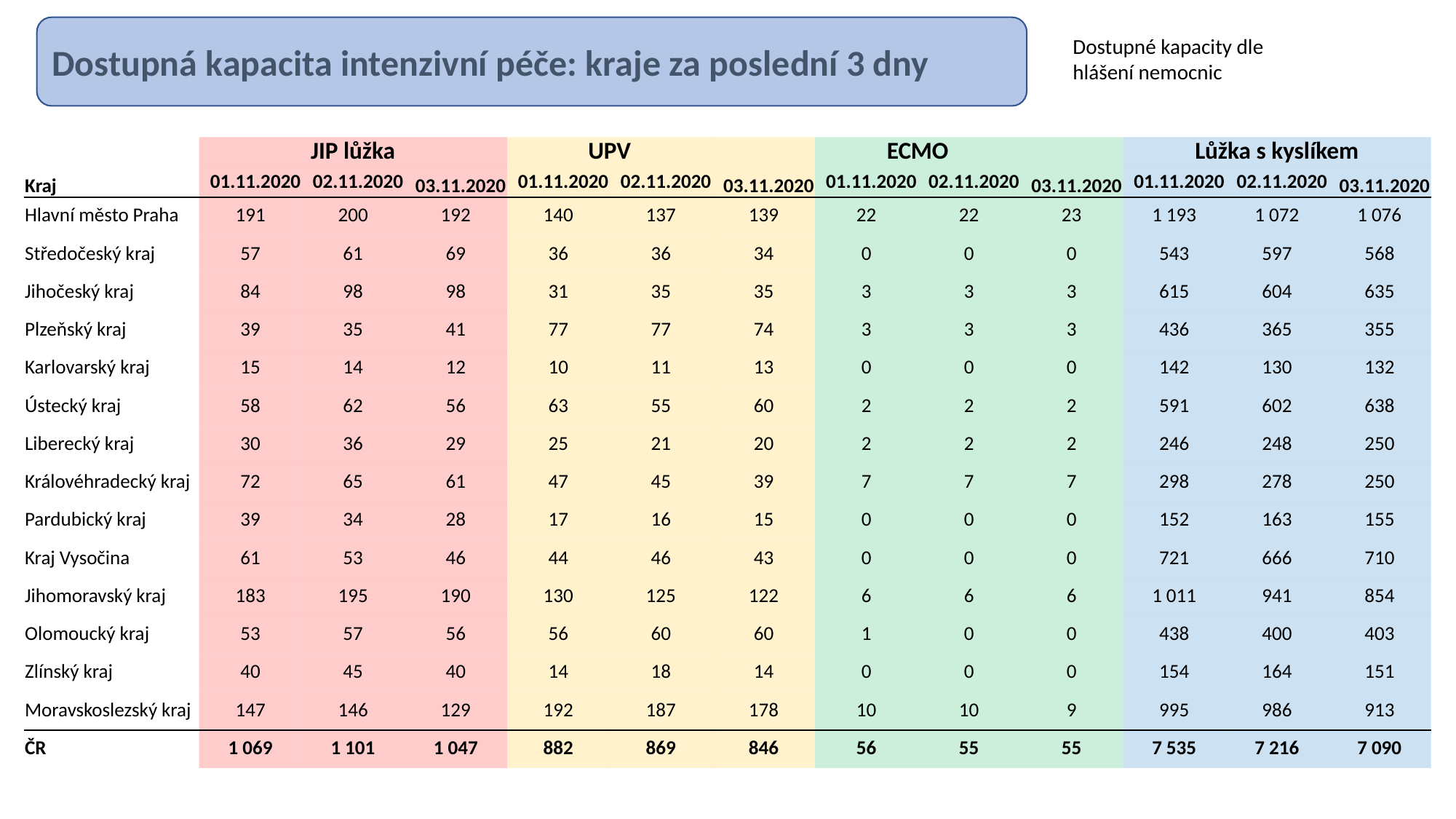

Dostupná kapacita intenzivní péče: kraje za poslední 3 dny
Dostupné kapacity dle hlášení nemocnic
|  | JIP lůžka |  |  | UPV |  |  | ECMO |  |  | Lůžka s kyslíkem |  |  |
| --- | --- | --- | --- | --- | --- | --- | --- | --- | --- | --- | --- | --- |
| Kraj | 01.11.2020 | 02.11.2020 | 03.11.2020 | 01.11.2020 | 02.11.2020 | 03.11.2020 | 01.11.2020 | 02.11.2020 | 03.11.2020 | 01.11.2020 | 02.11.2020 | 03.11.2020 |
| Hlavní město Praha | 191 | 200 | 192 | 140 | 137 | 139 | 22 | 22 | 23 | 1 193 | 1 072 | 1 076 |
| Středočeský kraj | 57 | 61 | 69 | 36 | 36 | 34 | 0 | 0 | 0 | 543 | 597 | 568 |
| Jihočeský kraj | 84 | 98 | 98 | 31 | 35 | 35 | 3 | 3 | 3 | 615 | 604 | 635 |
| Plzeňský kraj | 39 | 35 | 41 | 77 | 77 | 74 | 3 | 3 | 3 | 436 | 365 | 355 |
| Karlovarský kraj | 15 | 14 | 12 | 10 | 11 | 13 | 0 | 0 | 0 | 142 | 130 | 132 |
| Ústecký kraj | 58 | 62 | 56 | 63 | 55 | 60 | 2 | 2 | 2 | 591 | 602 | 638 |
| Liberecký kraj | 30 | 36 | 29 | 25 | 21 | 20 | 2 | 2 | 2 | 246 | 248 | 250 |
| Královéhradecký kraj | 72 | 65 | 61 | 47 | 45 | 39 | 7 | 7 | 7 | 298 | 278 | 250 |
| Pardubický kraj | 39 | 34 | 28 | 17 | 16 | 15 | 0 | 0 | 0 | 152 | 163 | 155 |
| Kraj Vysočina | 61 | 53 | 46 | 44 | 46 | 43 | 0 | 0 | 0 | 721 | 666 | 710 |
| Jihomoravský kraj | 183 | 195 | 190 | 130 | 125 | 122 | 6 | 6 | 6 | 1 011 | 941 | 854 |
| Olomoucký kraj | 53 | 57 | 56 | 56 | 60 | 60 | 1 | 0 | 0 | 438 | 400 | 403 |
| Zlínský kraj | 40 | 45 | 40 | 14 | 18 | 14 | 0 | 0 | 0 | 154 | 164 | 151 |
| Moravskoslezský kraj | 147 | 146 | 129 | 192 | 187 | 178 | 10 | 10 | 9 | 995 | 986 | 913 |
| ČR | 1 069 | 1 101 | 1 047 | 882 | 869 | 846 | 56 | 55 | 55 | 7 535 | 7 216 | 7 090 |